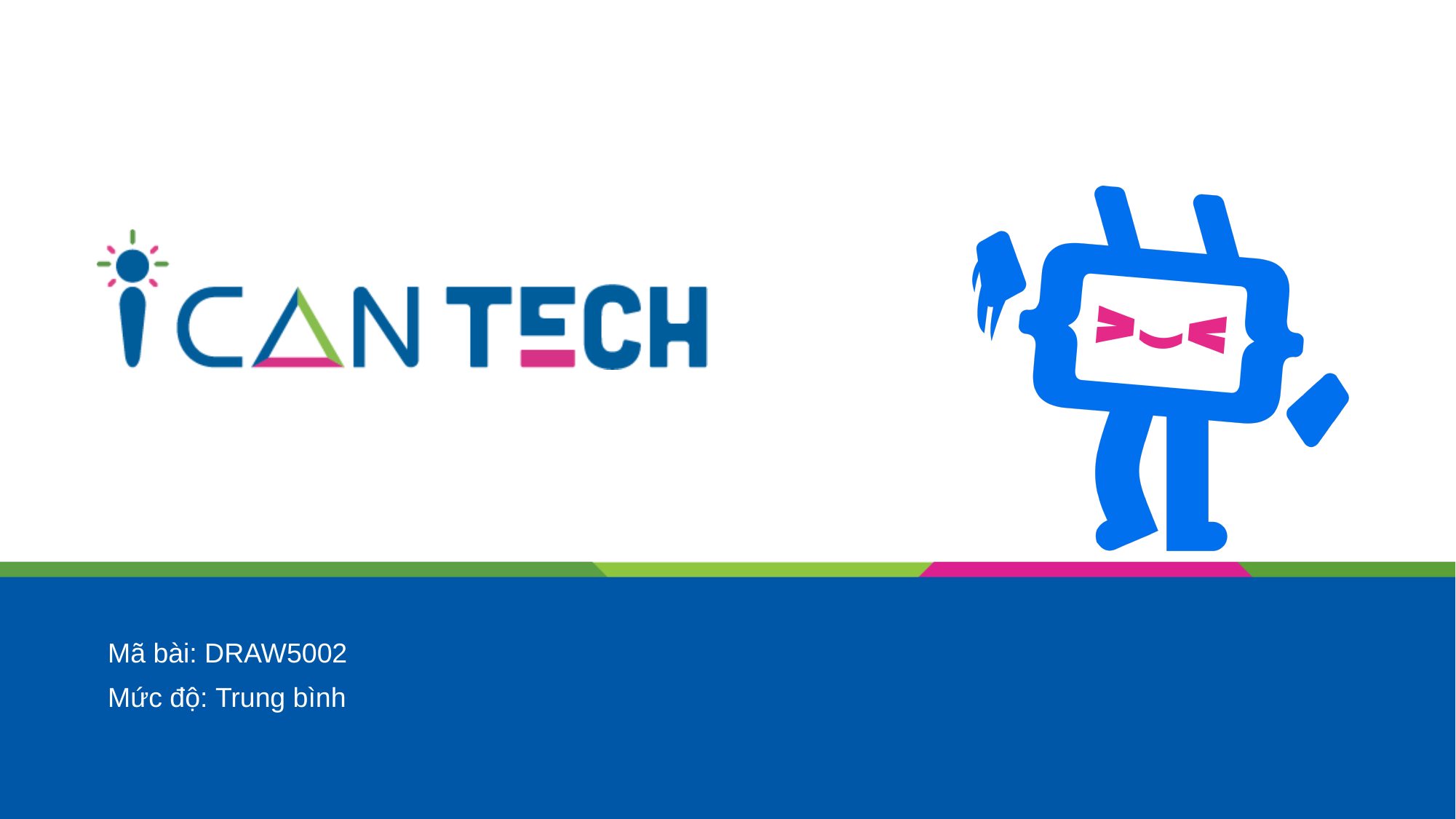

Mã bài: DRAW5002
Mức độ: Trung bình